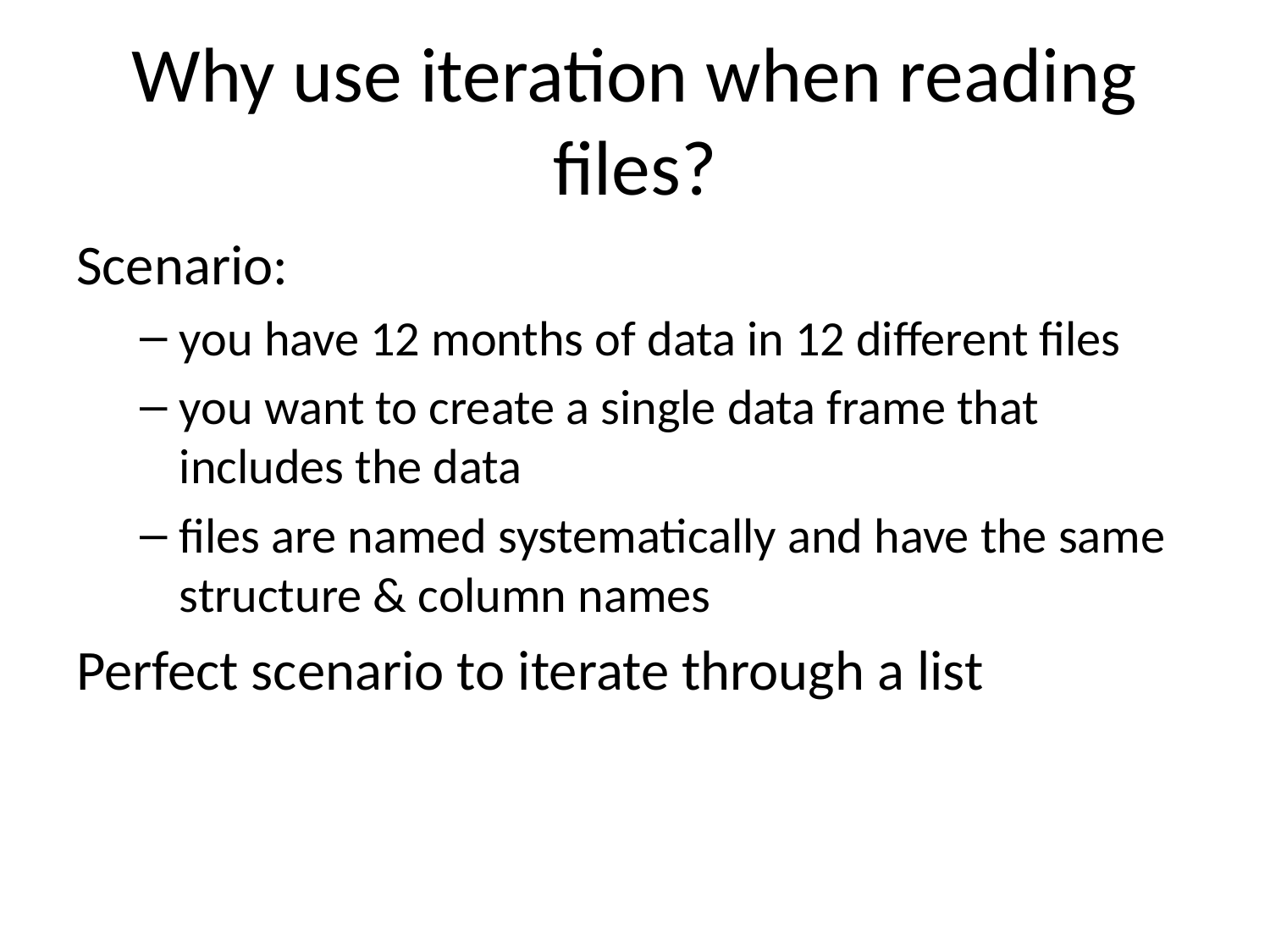

# Why use iteration when reading files?
Scenario:
you have 12 months of data in 12 different files
you want to create a single data frame that includes the data
files are named systematically and have the same structure & column names
Perfect scenario to iterate through a list